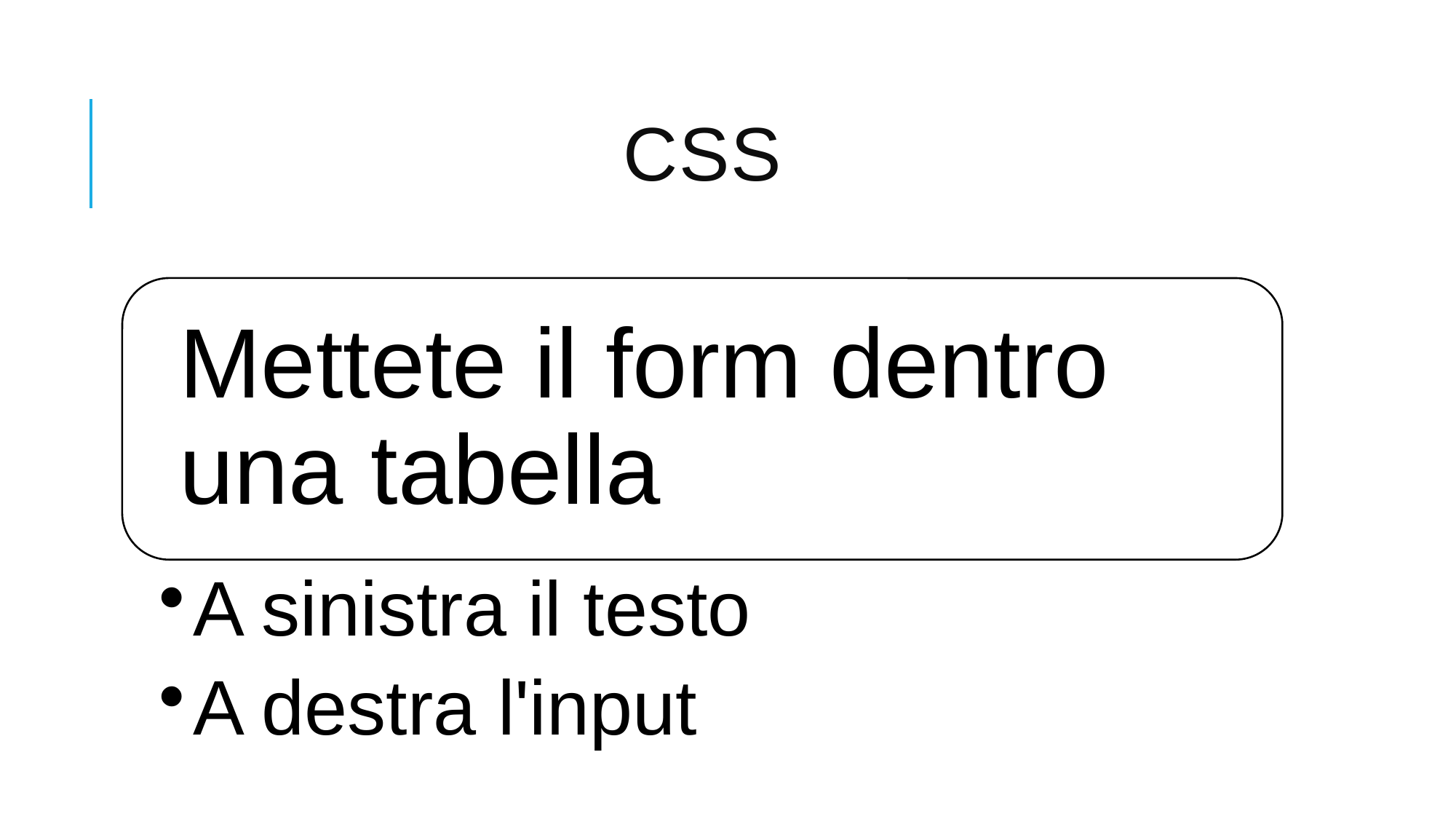

# css
Mettete il form dentro una tabella
A sinistra il testo
A destra l'input